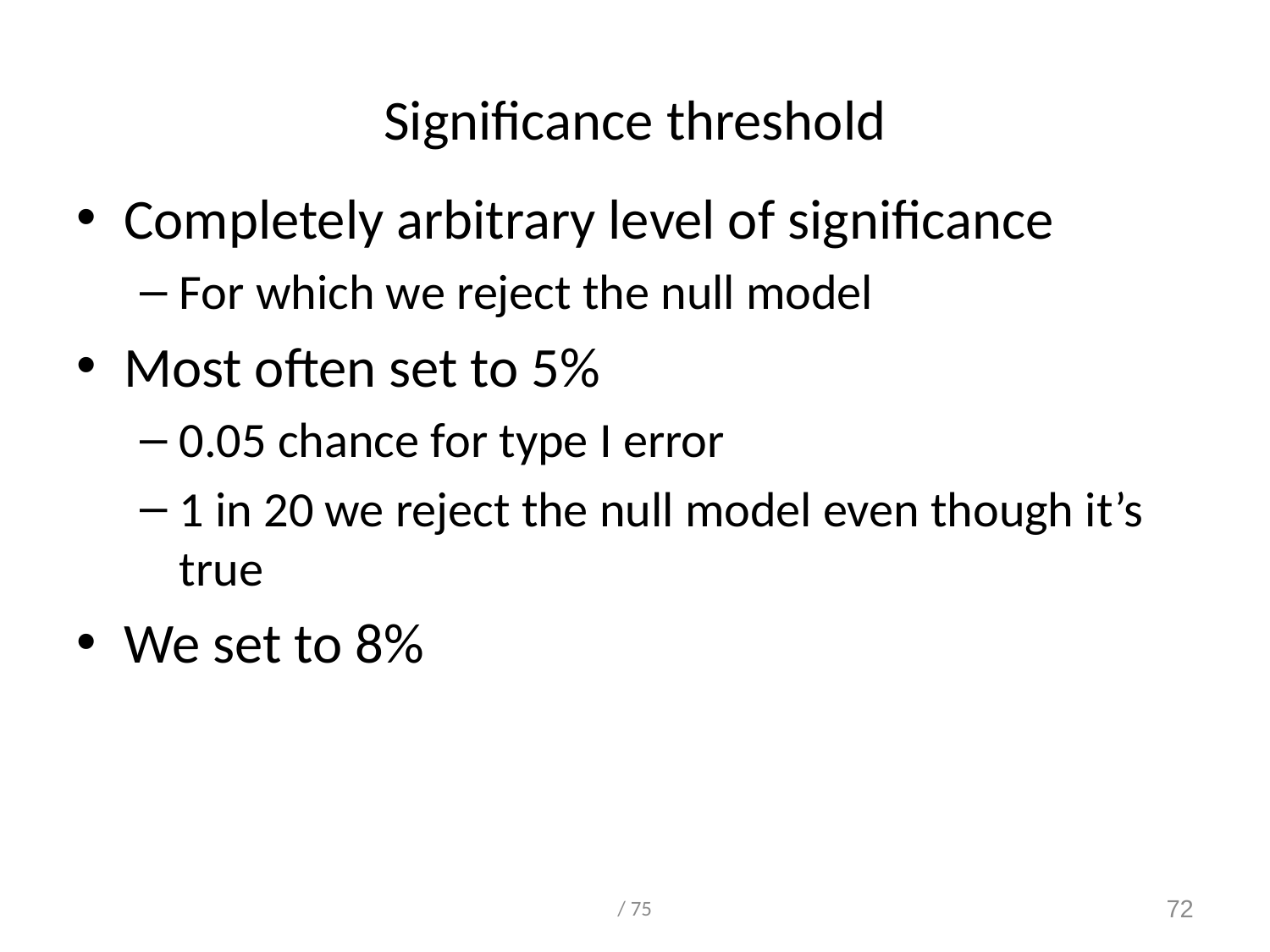

# Significance threshold
Completely arbitrary level of significance
For which we reject the null model
Most often set to 5%
0.05 chance for type I error
1 in 20 we reject the null model even though it’s true
We set to 8%
/ 75
72